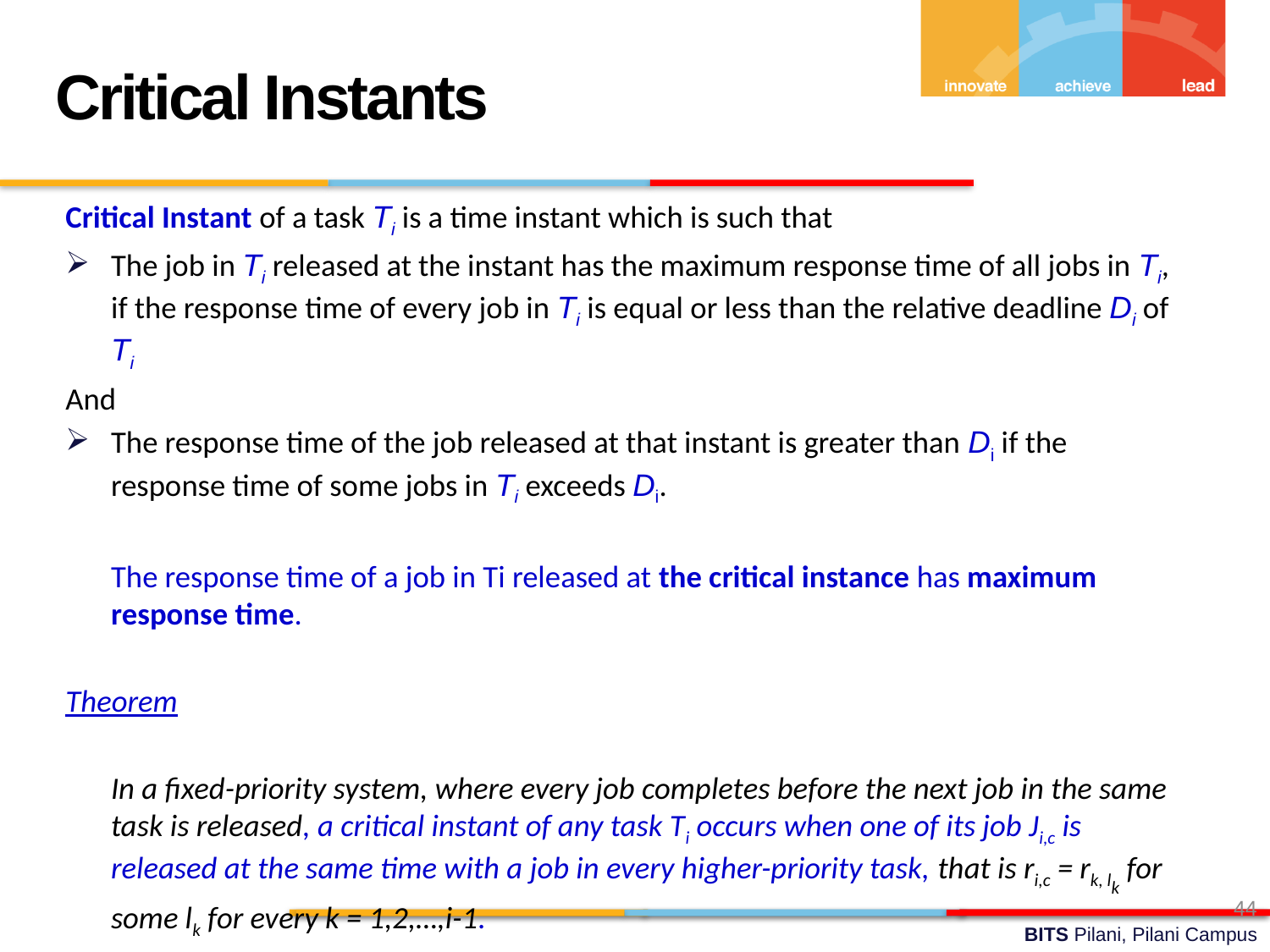

Critical Instants
Critical Instant of a task Ti is a time instant which is such that
The job in Ti released at the instant has the maximum response time of all jobs in Ti, if the response time of every job in Ti is equal or less than the relative deadline Di of Ti
And
The response time of the job released at that instant is greater than Di if the response time of some jobs in Ti exceeds Di.

	The response time of a job in Ti released at the critical instance has maximum response time.

Theorem

	In a fixed-priority system, where every job completes before the next job in the same task is released, a critical instant of any task Ti occurs when one of its job Ji,c is released at the same time with a job in every higher-priority task, that is ri,c = rk, lk for some lk for every k = 1,2,…,i-1.

44